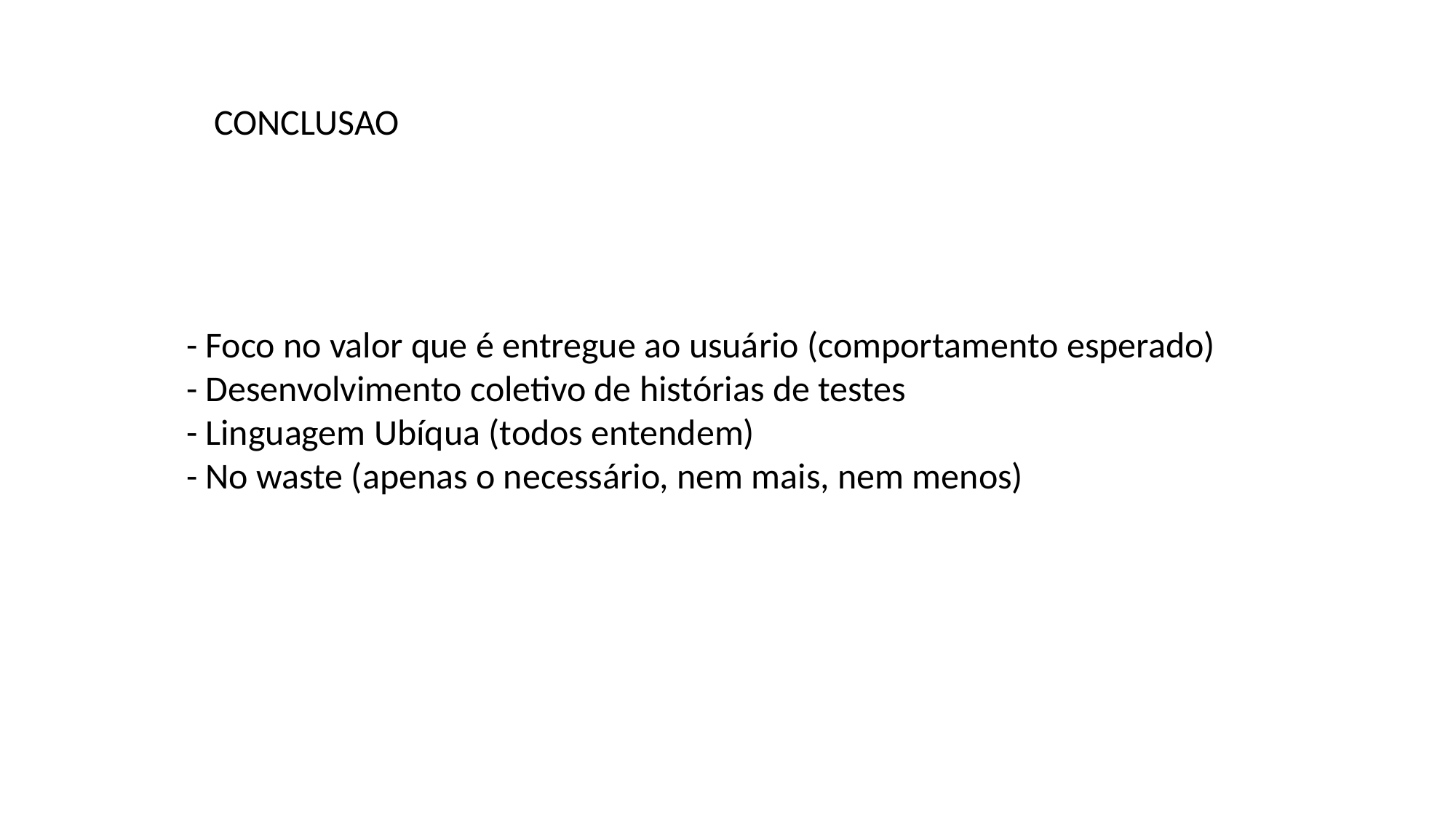

CONCLUSAO

- Foco no valor que é entregue ao usuário (comportamento esperado)
- Desenvolvimento coletivo de histórias de testes
- Linguagem Ubíqua (todos entendem)
- No waste (apenas o necessário, nem mais, nem menos)